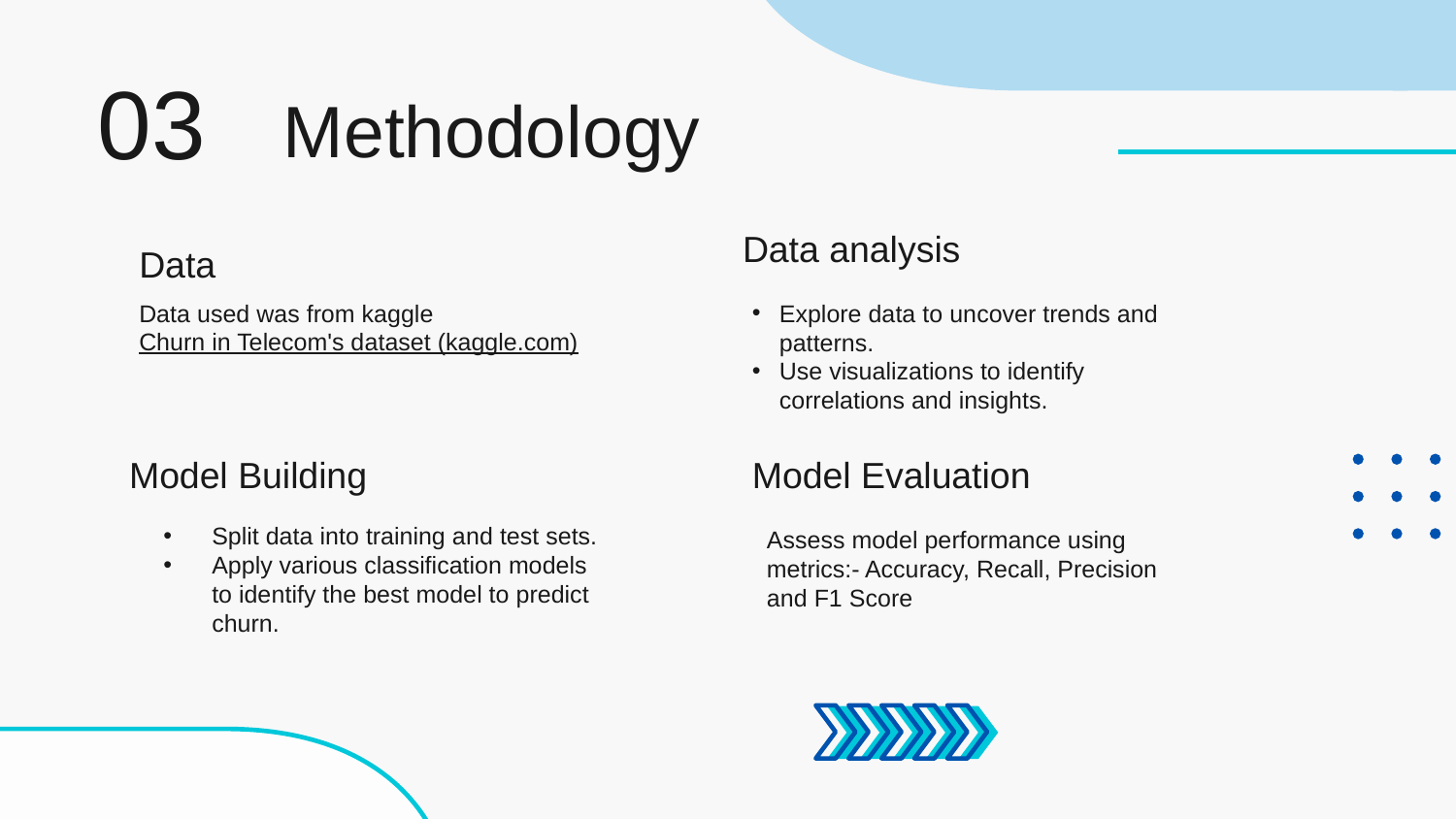

03
# Methodology
Data analysis
Data
Data used was from kaggle
Churn in Telecom's dataset (kaggle.com)
Explore data to uncover trends and patterns.
Use visualizations to identify correlations and insights.
Model Building
Model Evaluation
Split data into training and test sets.
Apply various classification models to identify the best model to predict churn.
Assess model performance using metrics:- Accuracy, Recall, Precision and F1 Score